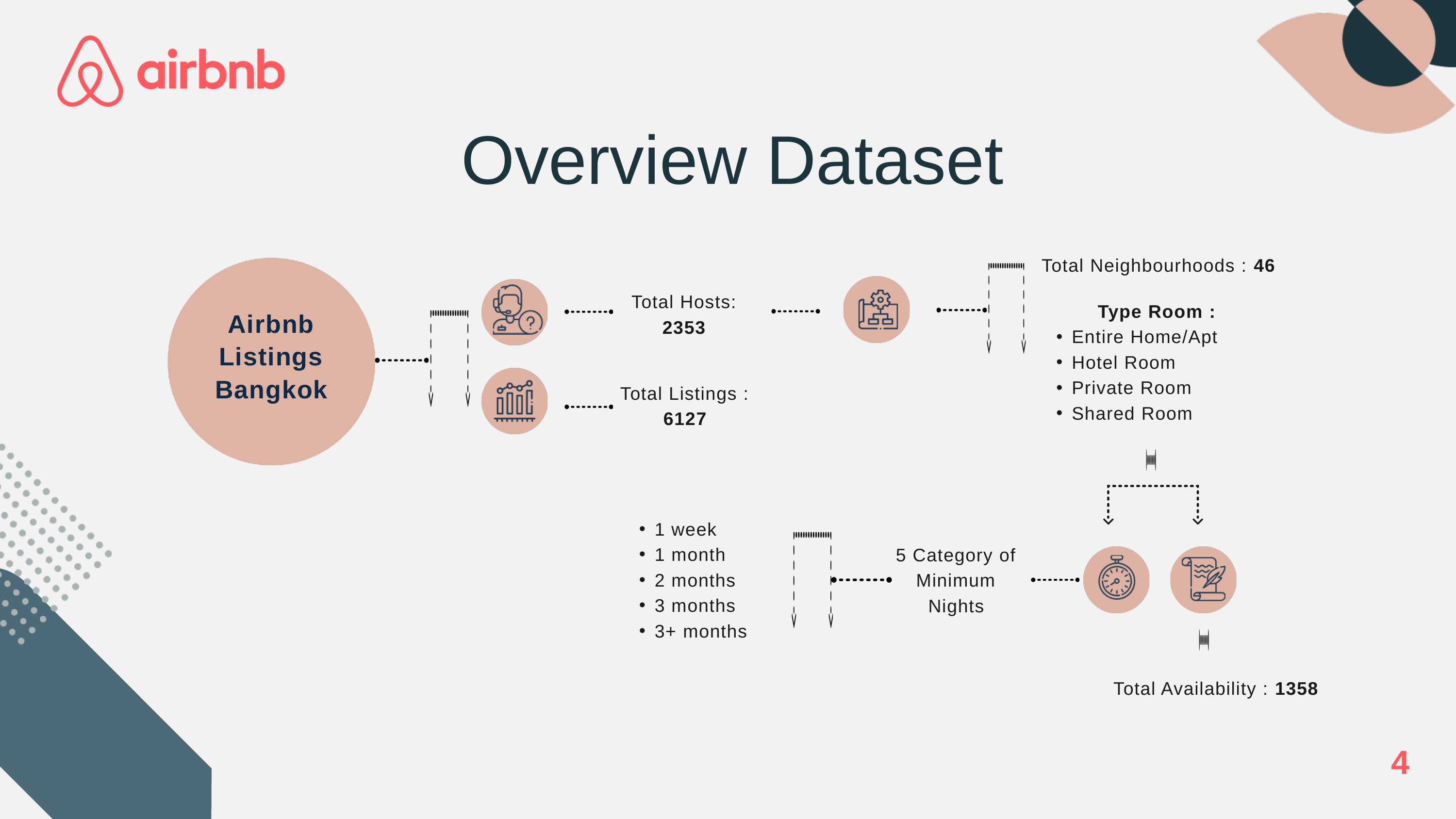

Overview Dataset
Total Neighbourhoods : 46

Total Hosts:
2353

Type Room :
Entire Home/Apt
Hotel Room
Private Room
Shared Room
Airbnb Listings Bangkok

Total Listings : 6127

1 week
1 month
2 months
3 months
3+ months

5 Category of Minimum Nights

Total Availability : 1358
4